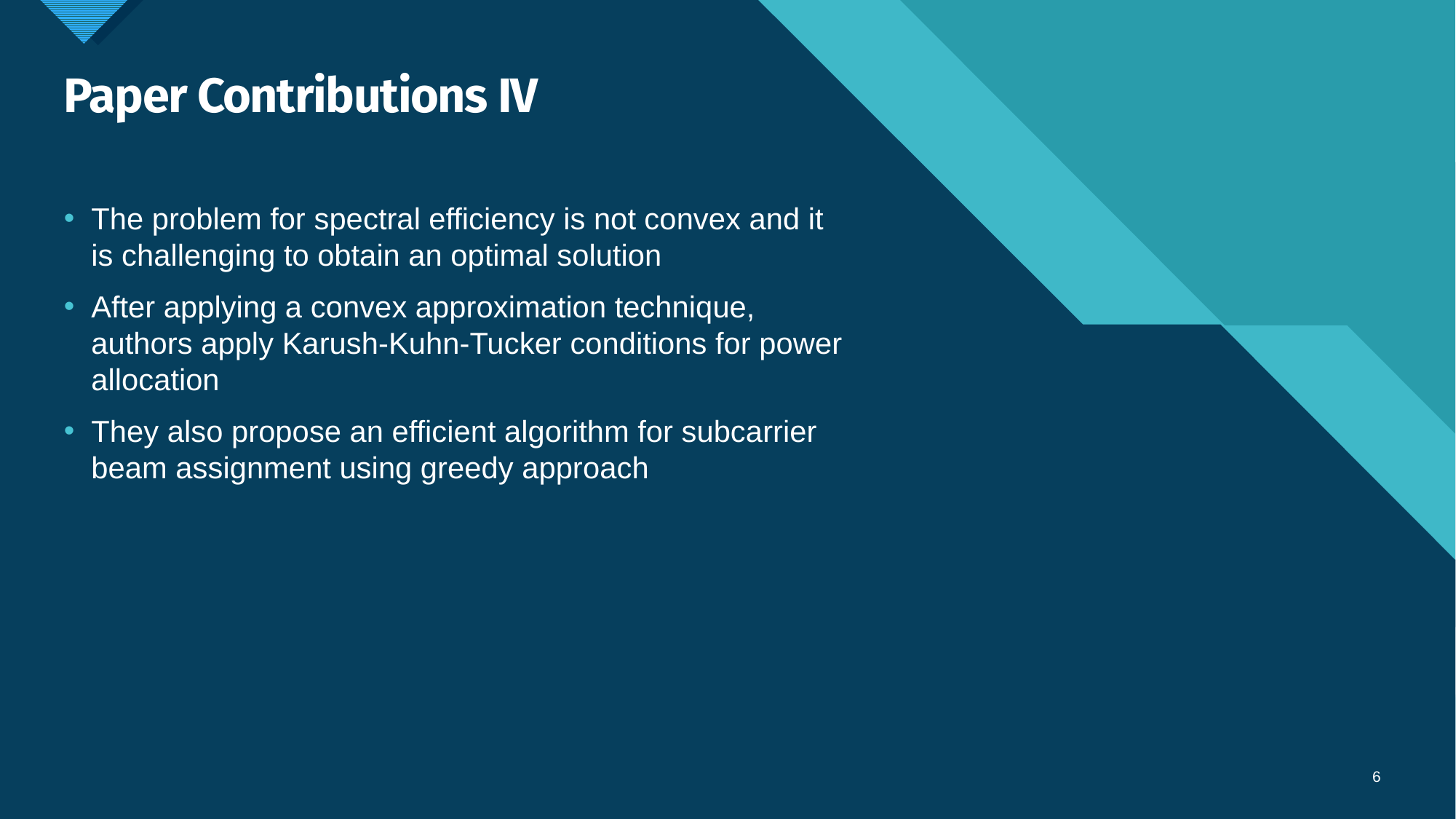

# Paper Contributions IV
The problem for spectral efficiency is not convex and it is challenging to obtain an optimal solution
After applying a convex approximation technique, authors apply Karush-Kuhn-Tucker conditions for power allocation
They also propose an efficient algorithm for subcarrier beam assignment using greedy approach
6